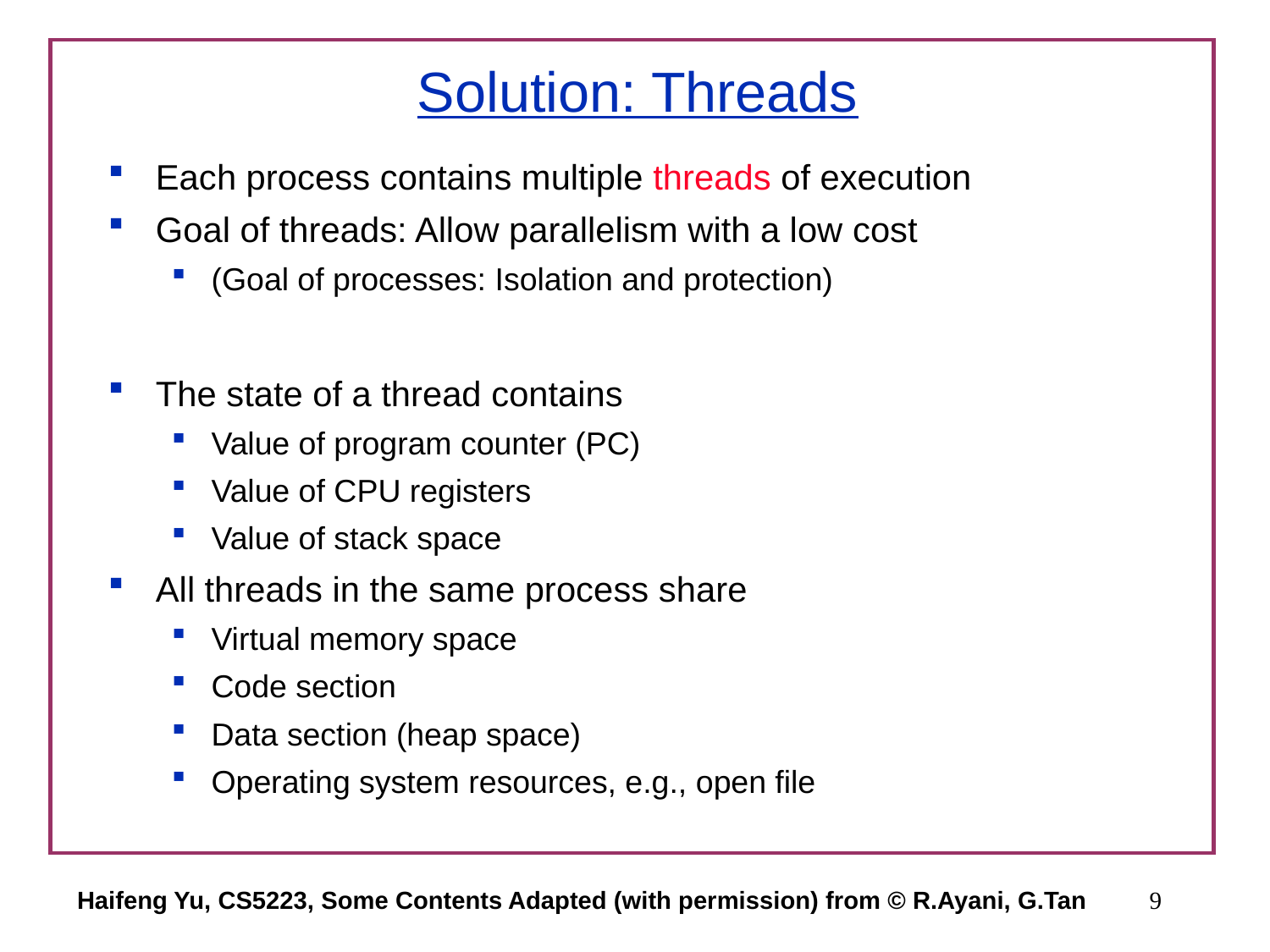

# Solution: Threads
Each process contains multiple threads of execution
Goal of threads: Allow parallelism with a low cost
(Goal of processes: Isolation and protection)

The state of a thread contains
Value of program counter (PC)
Value of CPU registers
Value of stack space
All threads in the same process share
Virtual memory space
Code section
Data section (heap space)
Operating system resources, e.g., open file
Haifeng Yu, CS5223, Some Contents Adapted (with permission) from © R.Ayani, G.Tan
9